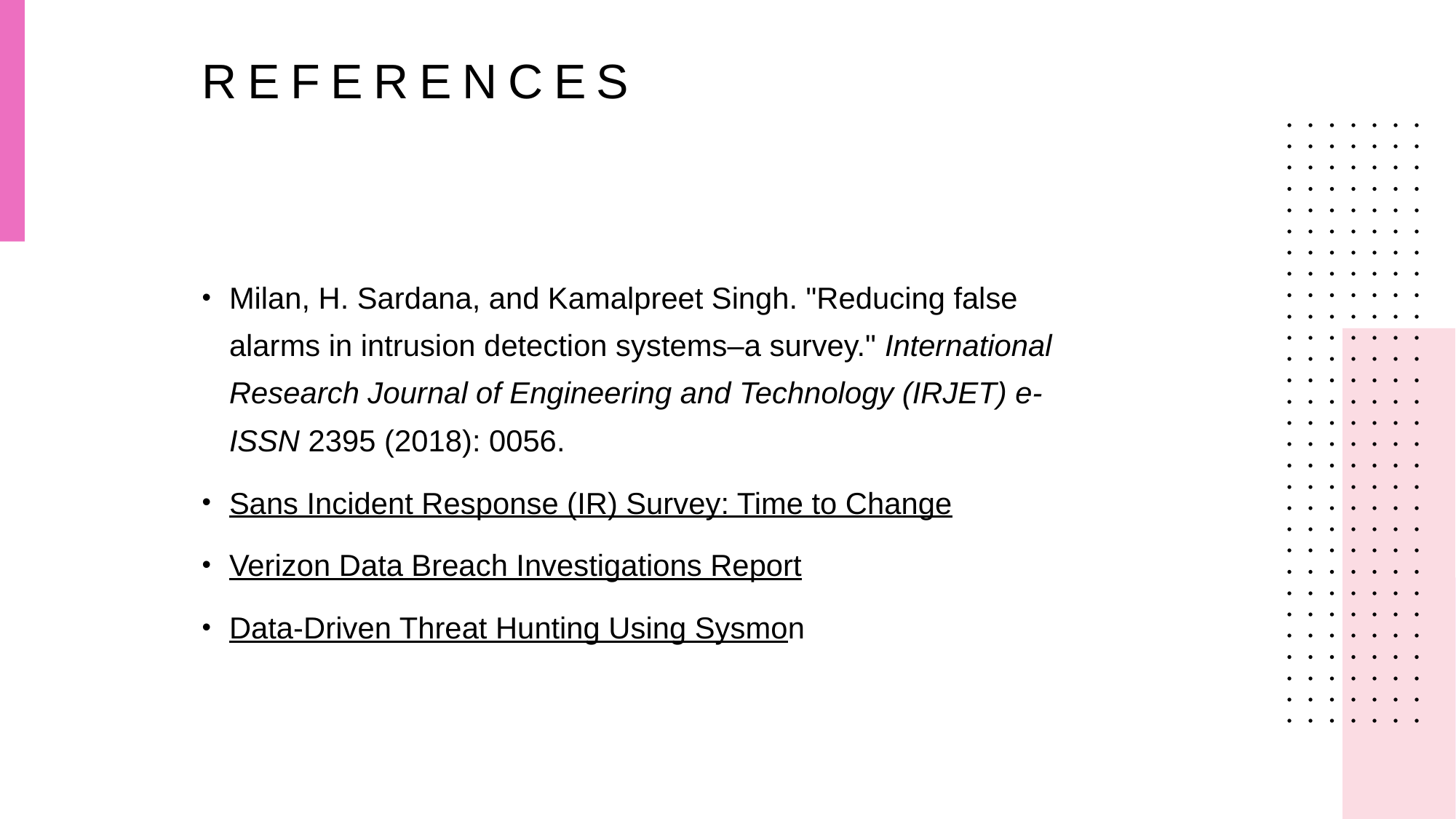

# References
Milan, H. Sardana, and Kamalpreet Singh. "Reducing false alarms in intrusion detection systems–a survey." International Research Journal of Engineering and Technology (IRJET) e-ISSN 2395 (2018): 0056.
Sans Incident Response (IR) Survey: Time to Change
Verizon Data Breach Investigations Report
Data-Driven Threat Hunting Using Sysmon